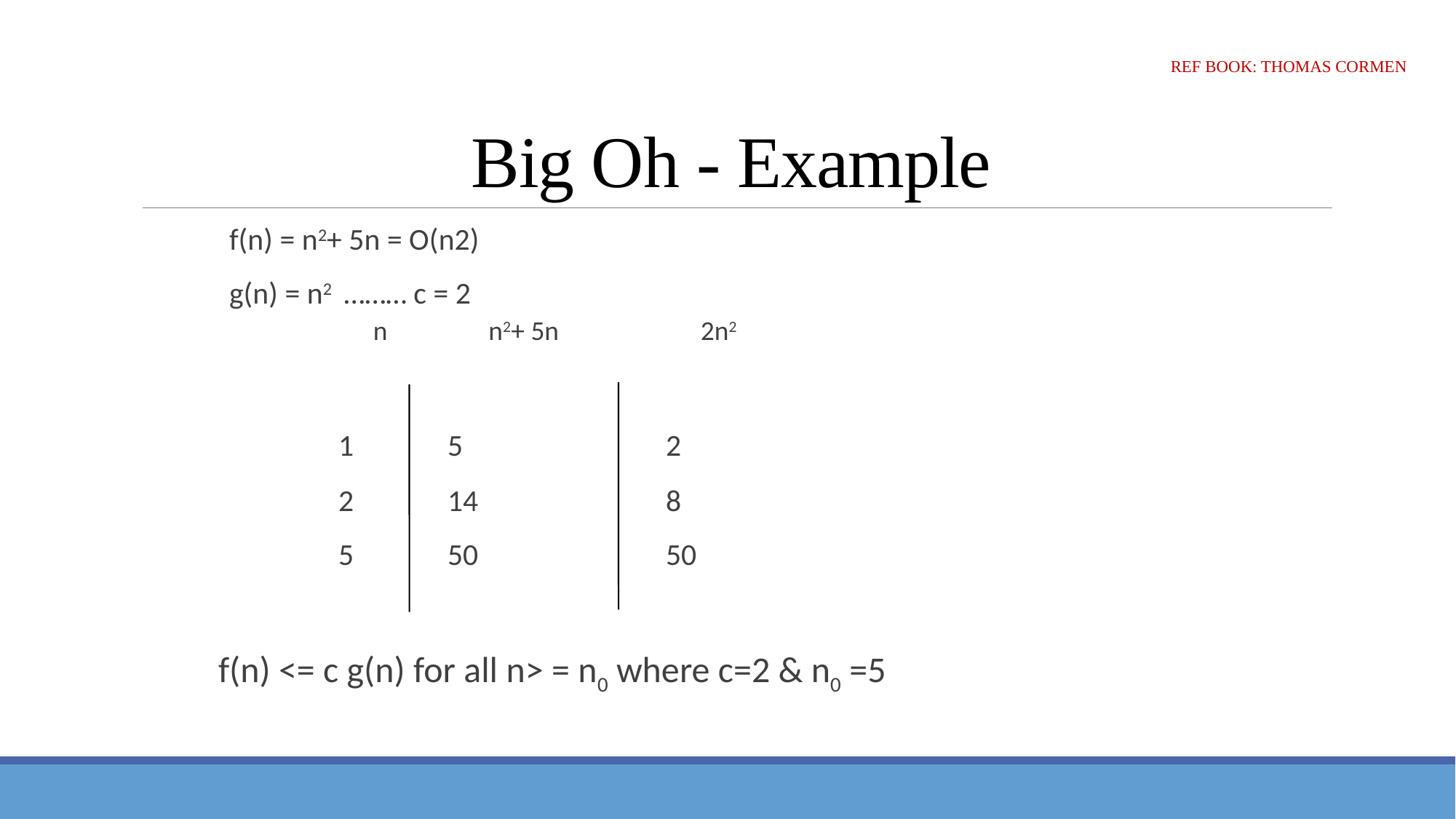

# Big Oh - Example
Ref Book: Thomas Cormen
f(n) = n2+ 5n = O(n2)
g(n) = n2   ……… c = 2
		n	 n2+ 5n	 	2n2

		1	5		2
		2	14		8
		5	50		50

f(n) <= c g(n) for all n> = n0 where c=2 & n0 =5